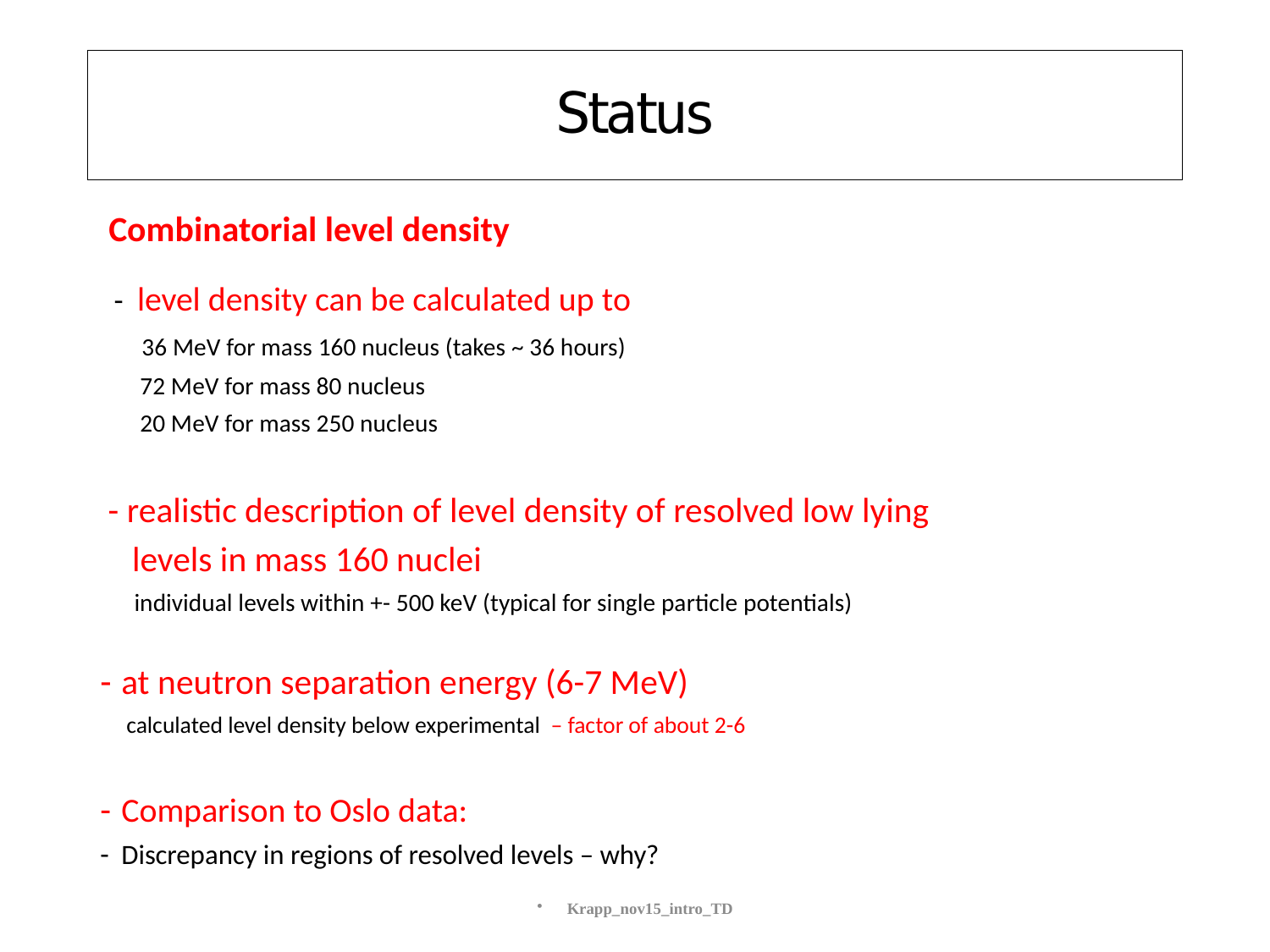

# Status
 Combinatorial level density
  -  level density can be calculated up to
      36 MeV for mass 160 nucleus (takes ~ 36 hours)
       72 MeV for mass 80 nucleus
       20 MeV for mass 250 nucleus

 - realistic description of level density of resolved low lying
    levels in mass 160 nuclei
      individual levels within +- 500 keV (typical for single particle potentials)

at neutron separation energy (6-7 MeV)
     calculated level density below experimental  – factor of about 2-6

Comparison to Oslo data:
Discrepancy in regions of resolved levels – why?
Krapp_nov15_intro_TD